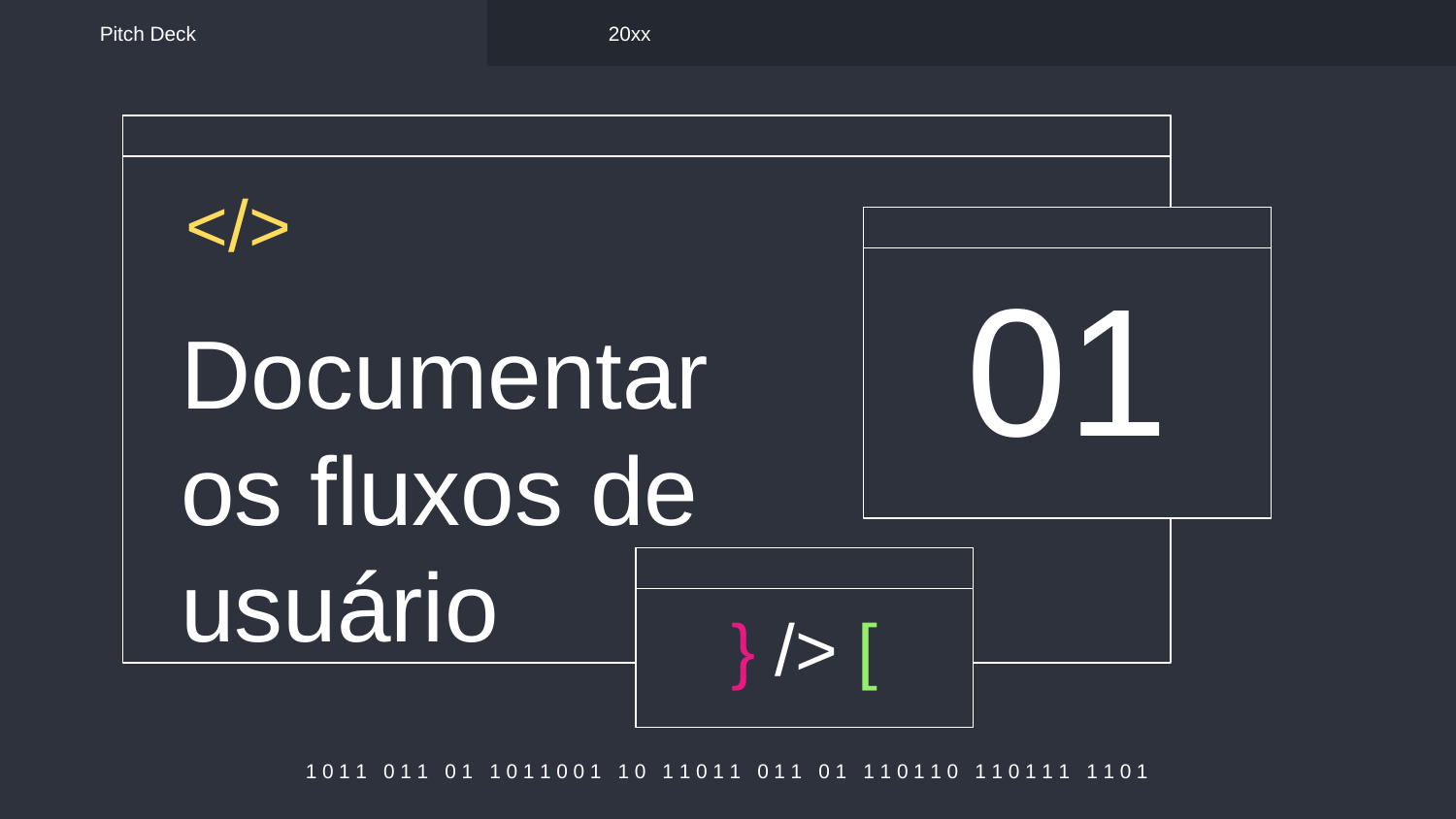

Pitch Deck
20xx

</>

01
# Documentar os fluxos de usuário

} /> [